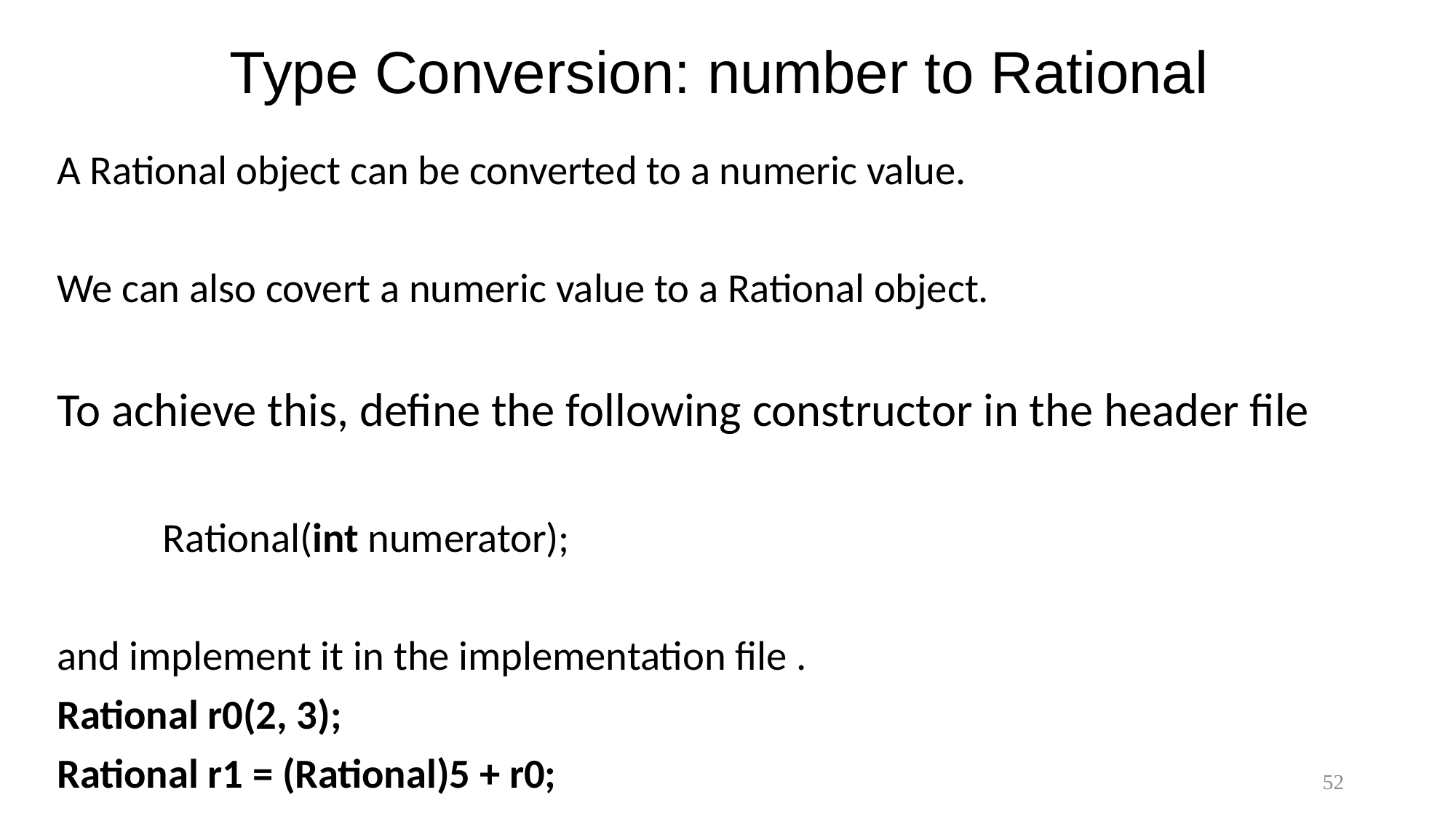

# Type Conversion: number to Rational
A Rational object can be converted to a numeric value.

We can also covert a numeric value to a Rational object.

To achieve this, define the following constructor in the header file

	Rational(int numerator);

and implement it in the implementation file .
Rational r0(2, 3);
Rational r1 = (Rational)5 + r0;
52